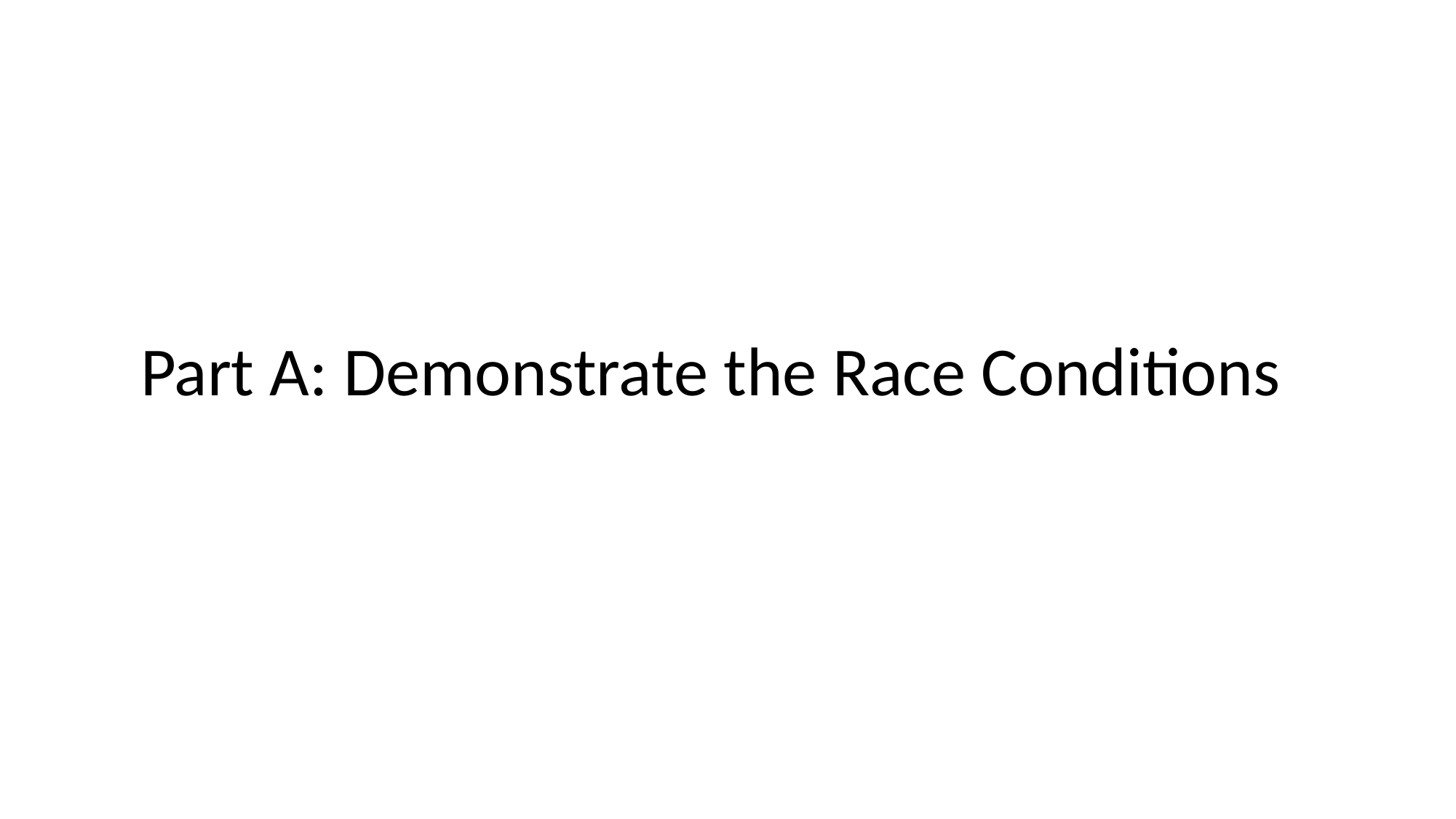

# Part A: Demonstrate the Race Conditions